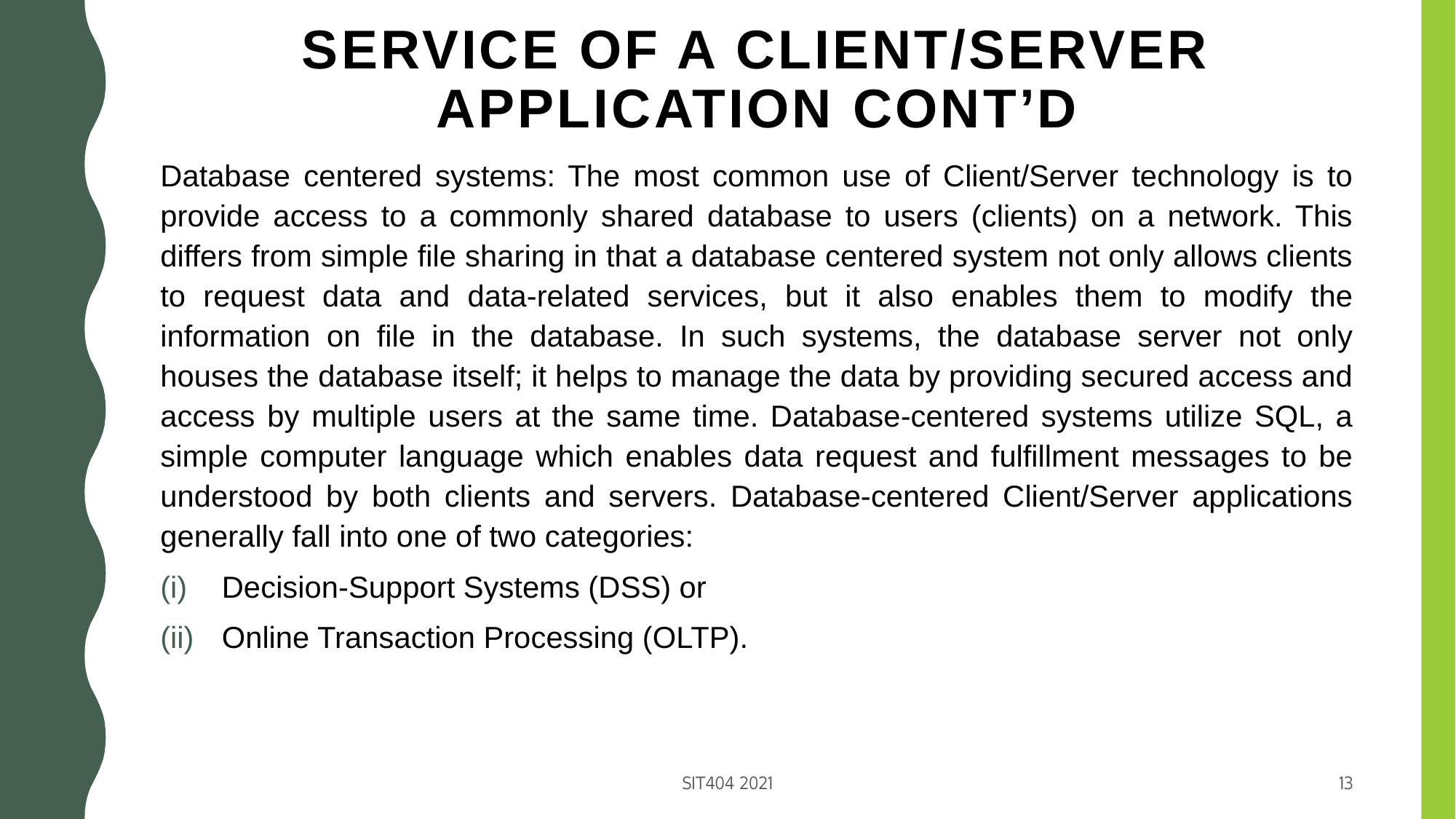

# SERVICE OF A CLIENT/SERVER APPLICATION cont’d
Database centered systems: The most common use of Client/Server technology is to provide access to a commonly shared database to users (clients) on a network. This differs from simple file sharing in that a database centered system not only allows clients to request data and data-related services, but it also enables them to modify the information on file in the database. In such systems, the database server not only houses the database itself; it helps to manage the data by providing secured access and access by multiple users at the same time. Database-centered systems utilize SQL, a simple computer language which enables data request and fulfillment messages to be understood by both clients and servers. Database-centered Client/Server applications generally fall into one of two categories:
Decision-Support Systems (DSS) or
Online Transaction Processing (OLTP).
SIT404 2021
13